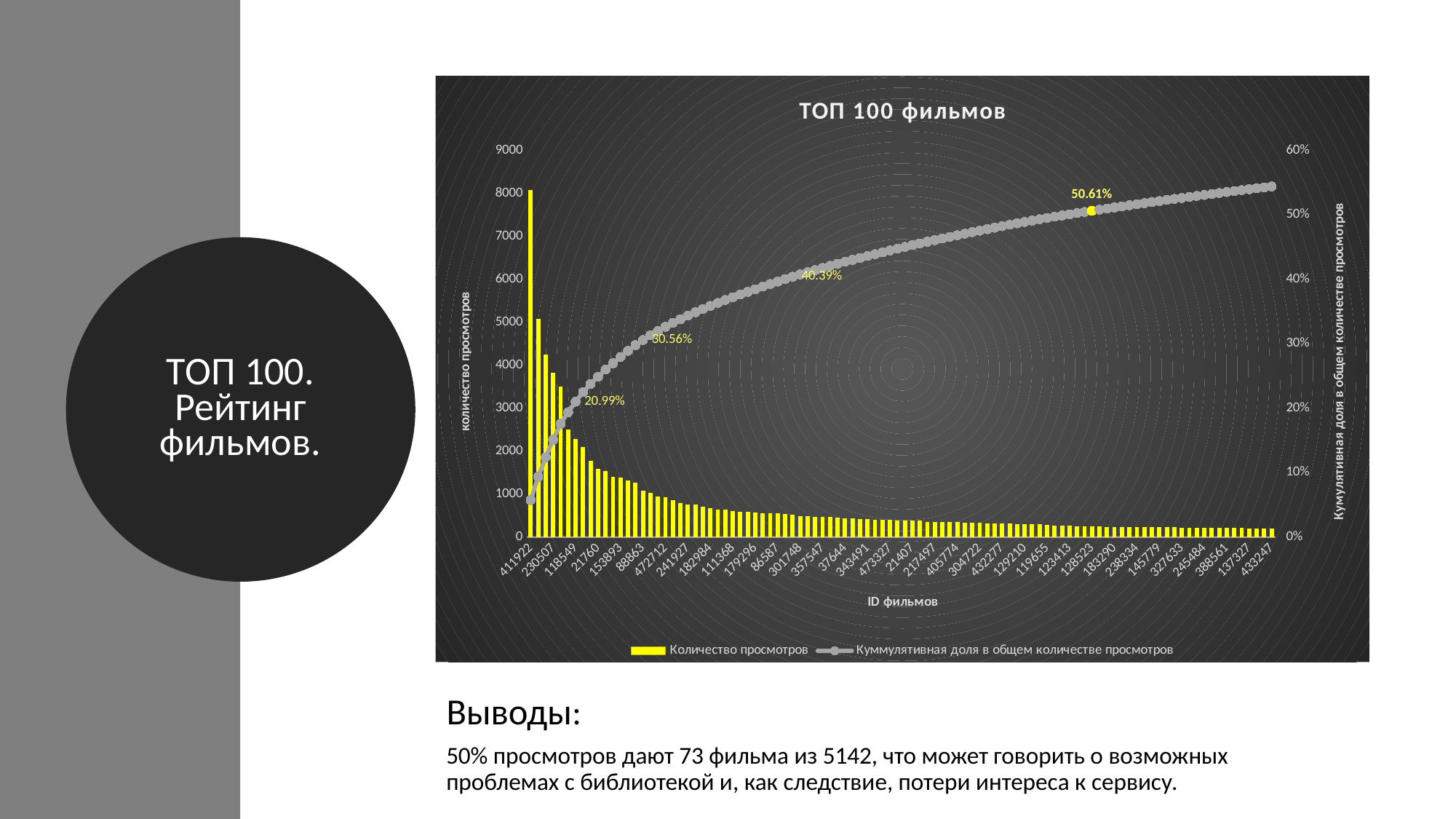

### Chart: ТОП 100 фильмов

| Category | Количество просмотров | Куммулятивная доля в общем количестве просмотров |
|---|---|---|
| 411922 | 8071.0 | 0.05741705082237778 |
| 250679 | 5079.0 | 0.0935490296511297 |
| 158978 | 4240.0 | 0.12371236696830004 |
| 230507 | 3824.0 | 0.15091628251095554 |
| 351192 | 3501.0 | 0.17582237778157192 |
| 347008 | 2508.0 | 0.19366427636446418 |
| 118549 | 2288.0 | 0.2099410961242957 |
| 347393 | 2092.0 | 0.22482357293267316 |
| 470762 | 1776.0 | 0.23745802743156338 |
| 21760 | 1592.0 | 0.2487835069148028 |
| 182191 | 1541.0 | 0.25974617267087813 |
| 154256 | 1394.0 | 0.2696630812133629 |
| 153893 | 1381.0 | 0.2794875078253941 |
| 439981 | 1320.0 | 0.2888779807637585 |
| 227775 | 1266.0 | 0.2978842979910079 |
| 88863 | 1079.0 | 0.3055602982186557 |
| 258219 | 1036.0 | 0.3129303966763417 |
| 242428 | 938.0 | 0.31960332365830063 |
| 472712 | 936.0 | 0.326262022650959 |
| 5151 | 857.0 | 0.3323587160662455 |
| 394819 | 790.0 | 0.33797877183996355 |
| 241927 | 761.0 | 0.3433925217688236 |
| 180863 | 752.0 | 0.3487422457458312 |
| 191893 | 710.0 | 0.3537931819475272 |
| 182984 | 670.0 | 0.3585595583632121 |
| 112334 | 647.0 | 0.3631623129019407 |
| 104958 | 645.0 | 0.3677508394513687 |
| 111368 | 601.0 | 0.37202635023618463 |
| 43842 | 592.0 | 0.37623783506914804 |
| 244574 | 586.0 | 0.38040663593420976 |
| 179296 | 577.0 | 0.384511410847419 |
| 304128 | 563.0 | 0.38851658983552445 |
| 122902 | 554.0 | 0.39245774287177737 |
| 86587 | 553.0 | 0.39639178191338 |
| 471403 | 533.0 | 0.4001835410619771 |
| 330333 | 525.0 | 0.403918388253372 |
| 301748 | 495.0 | 0.40743981560525866 |
| 341333 | 479.0 | 0.41084741904274086 |
| 82901 | 465.0 | 0.4141554265551192 |
| 357547 | 464.0 | 0.41745632007284733 |
| 401945 | 462.0 | 0.4207429856012748 |
| 343712 | 446.0 | 0.4239158272152979 |
| 37644 | 430.0 | 0.4269748449149166 |
| 189009 | 429.0 | 0.43002674861988505 |
| 60239 | 414.0 | 0.4329719424050993 |
| 343491 | 412.0 | 0.435902908201013 |
| 396686 | 409.0 | 0.43881253201297593 |
| 392434 | 407.0 | 0.4417079278356383 |
| 473327 | 401.0 | 0.44456063969039894 |
| 258251 | 394.0 | 0.4473635535826077 |
| 473323 | 388.0 | 0.4501237835069148 |
| 21407 | 387.0 | 0.4528768994365716 |
| 4199 | 386.0 | 0.4556229013715782 |
| 204394 | 357.0 | 0.4581625974617267 |
| 217497 | 356.0 | 0.460695179557225 |
| 154228 | 356.0 | 0.4632277616527232 |
| 81226 | 356.0 | 0.4657603437482215 |
| 405774 | 347.0 | 0.4682288998918673 |
| 325852 | 341.0 | 0.4706547720676114 |
| 397390 | 333.0 | 0.4730237322861533 |
| 304722 | 330.0 | 0.4753713505207444 |
| 62570 | 325.0 | 0.4776833987820841 |
| 327968 | 321.0 | 0.4799669910648227 |
| 432277 | 319.0 | 0.48223635535826076 |
| 387595 | 319.0 | 0.4845057196516988 |
| 122982 | 308.0 | 0.48669683000398384 |
| 129210 | 300.0 | 0.48883102839906667 |
| 294042 | 297.0 | 0.4909438848101986 |
| 12149 | 294.0 | 0.49303539923737977 |
| 119655 | 281.0 | 0.4950344317341073 |
| 251574 | 274.0 | 0.49698366626828294 |
| 75550 | 270.0 | 0.4989044448238575 |
| 123413 | 261.0 | 0.5007611974275795 |
| 209122 | 254.0 | 0.5025681520687496 |
| 324893 | 252.0 | 0.5043608787206192 |
| 128523 | 251.0 | 0.5061464913778385 |
| 192331 | 249.0 | 0.5079178760457572 |
| 404226 | 241.0 | 0.5096323487564738 |
| 183290 | 239.0 | 0.5113325934778897 |
| 349014 | 239.0 | 0.5130328381993057 |
| 76405 | 238.0 | 0.5147259689260714 |
| 238334 | 234.0 | 0.5163906436742359 |
| 472908 | 233.0 | 0.5180482044277502 |
| 155428 | 231.0 | 0.519691537191964 |
| 145779 | 228.0 | 0.521313527972227 |
| 42705 | 228.0 | 0.5229355187524899 |
| 297015 | 225.0 | 0.5245361675488021 |
| 327633 | 220.0 | 0.5261012463718627 |
| 95024 | 216.0 | 0.5276378692163224 |
| 397 | 215.0 | 0.5291673780661317 |
| 245484 | 214.0 | 0.5306897729212907 |
| 459455 | 214.0 | 0.5322121677764499 |
| 74456 | 212.0 | 0.5337203346423084 |
| 388561 | 211.0 | 0.5352213875135166 |
| 228405 | 210.0 | 0.5367153263900746 |
| 4316 | 210.0 | 0.5382092652666325 |
| 137327 | 203.0 | 0.5396534061806385 |
| 70091 | 202.0 | 0.5410904330999943 |
| 254768 | 201.0 | 0.5425203460246998 |
| 433247 | 195.0 | 0.5439075749815037 |
ТОП 100. Рейтинг фильмов.
Выводы:
50% просмотров дают 73 фильма из 5142, что может говорить о возможных проблемах с библиотекой и, как следствие, потери интереса к сервису.